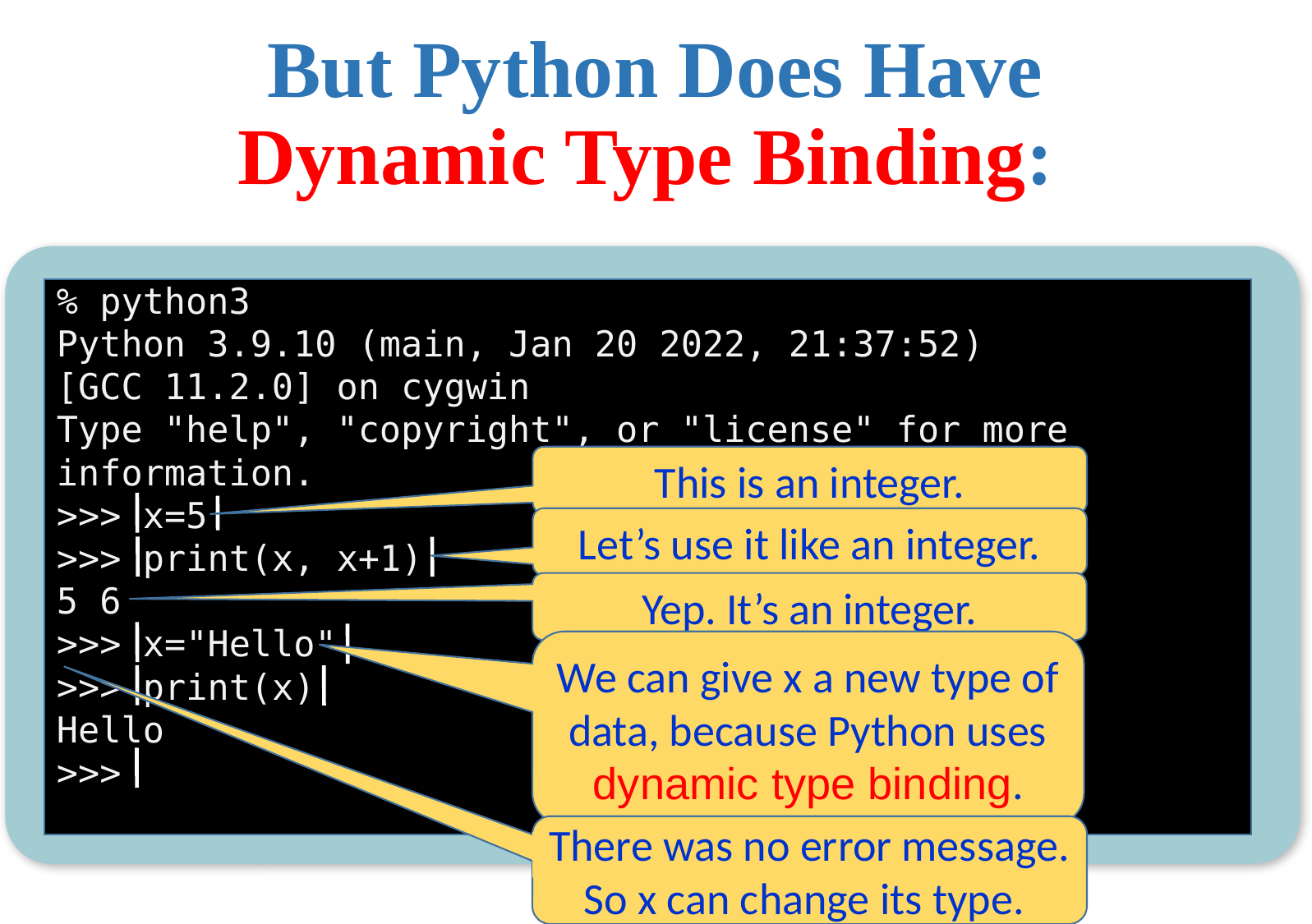

But Python Does Have
Dynamic Type Binding:

% python3
Python 3.9.10 (main, Jan 20 2022, 21:37:52)
[GCC 11.2.0] on cygwin
Type "help", "copyright", or "license" for more information.
    x=5
    print(x, x+1)
5 6
    x="Hello"
    print(x)
Hello x="pineapple
>>>

>>>
>>>

>>>
>>>

This is an integer.
Let’s use it like an integer.
Yep. It’s an integer.
We can give x a new type of data, because Python uses dynamic type binding.

There was no error message.
So x can change its type.